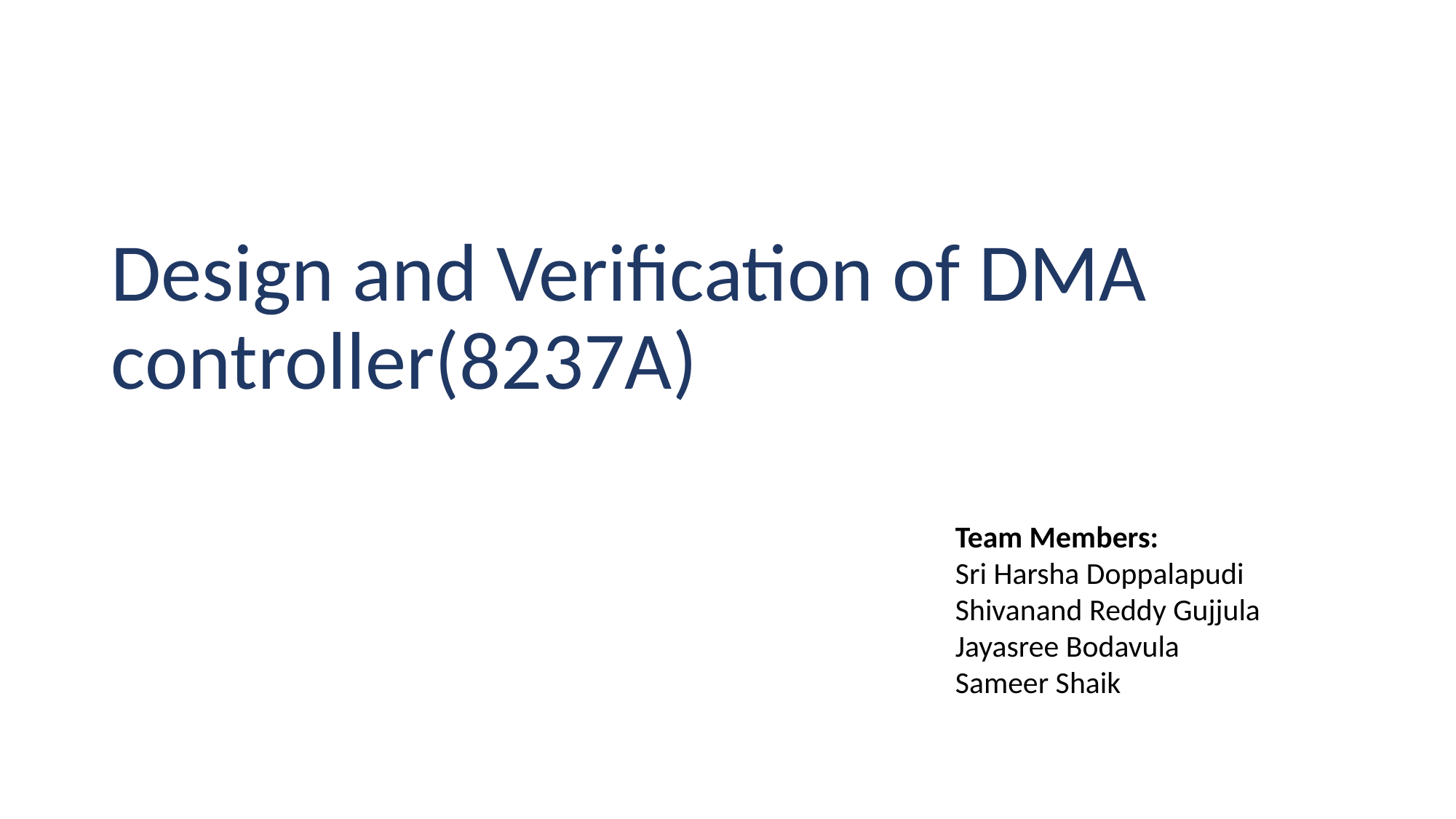

# Design and Verification of DMA controller(8237A)
Team Members:
Sri Harsha Doppalapudi
Shivanand Reddy Gujjula
Jayasree Bodavula
Sameer Shaik